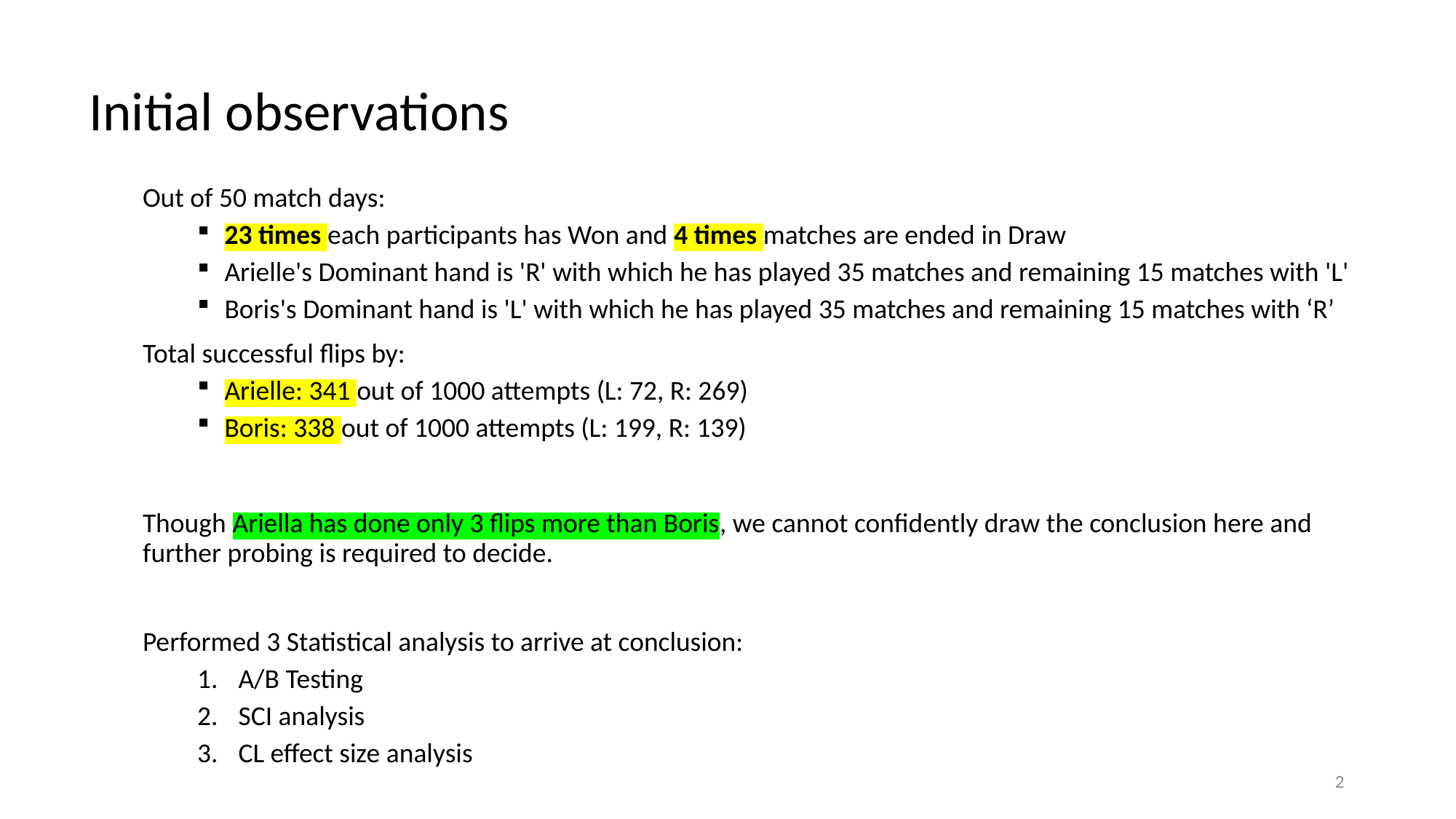

# Initial observations
Out of 50 match days:
23 times each participants has Won and 4 times matches are ended in Draw
Arielle's Dominant hand is 'R' with which he has played 35 matches and remaining 15 matches with 'L'
Boris's Dominant hand is 'L' with which he has played 35 matches and remaining 15 matches with ‘R’
Total successful flips by:
Arielle: 341 out of 1000 attempts (L: 72, R: 269)
Boris: 338 out of 1000 attempts (L: 199, R: 139)

Though Ariella has done only 3 flips more than Boris, we cannot confidently draw the conclusion here and further probing is required to decide.

Performed 3 Statistical analysis to arrive at conclusion:
A/B Testing
SCI analysis
CL effect size analysis

2